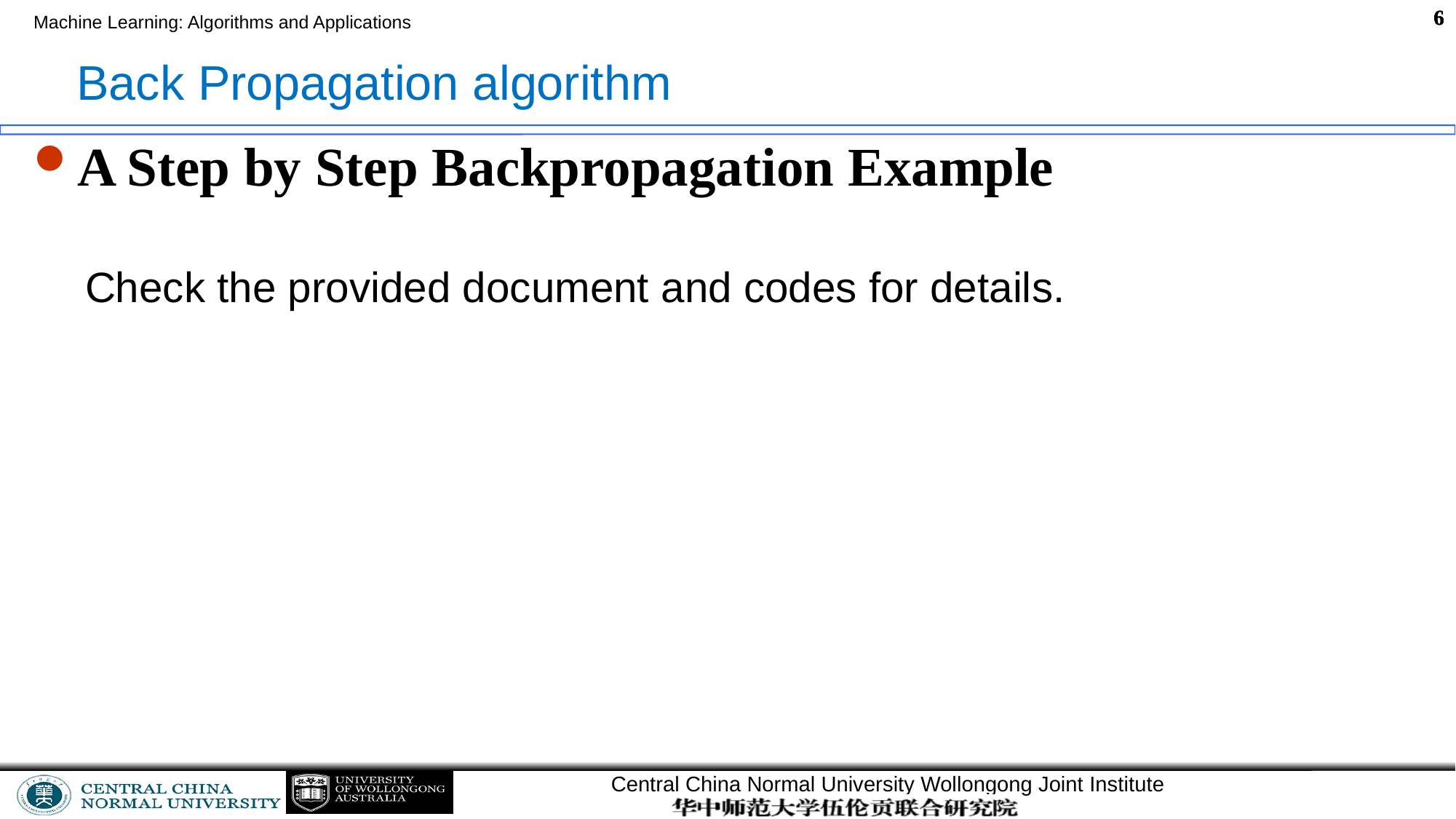

# Back Propagation algorithm
A Step by Step Backpropagation Example
Check the provided document and codes for details.